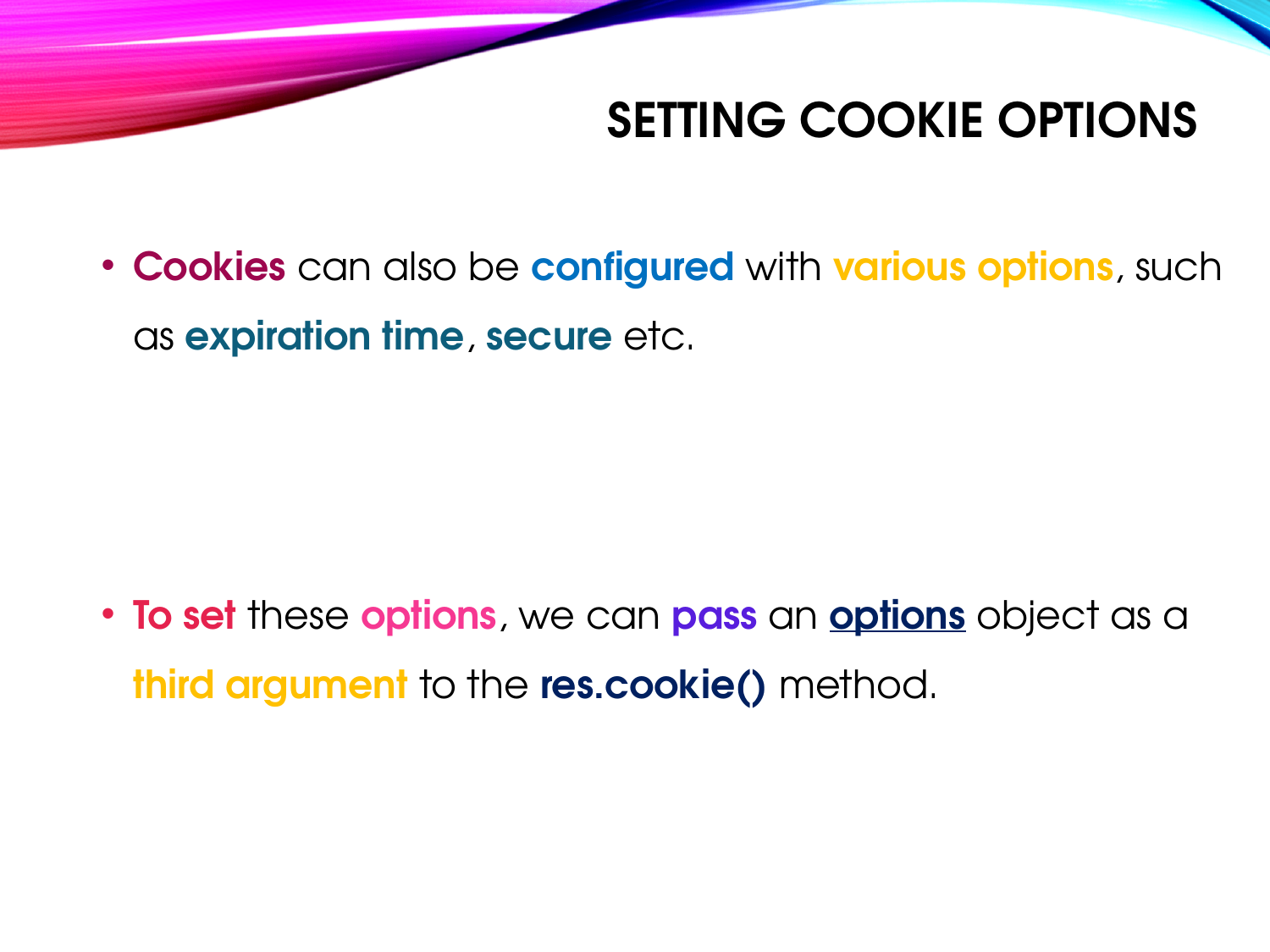

# Setting cookie options
Cookies can also be configured with various options, such as expiration time, secure etc.

To set these options, we can pass an options object as a third argument to the res.cookie() method.